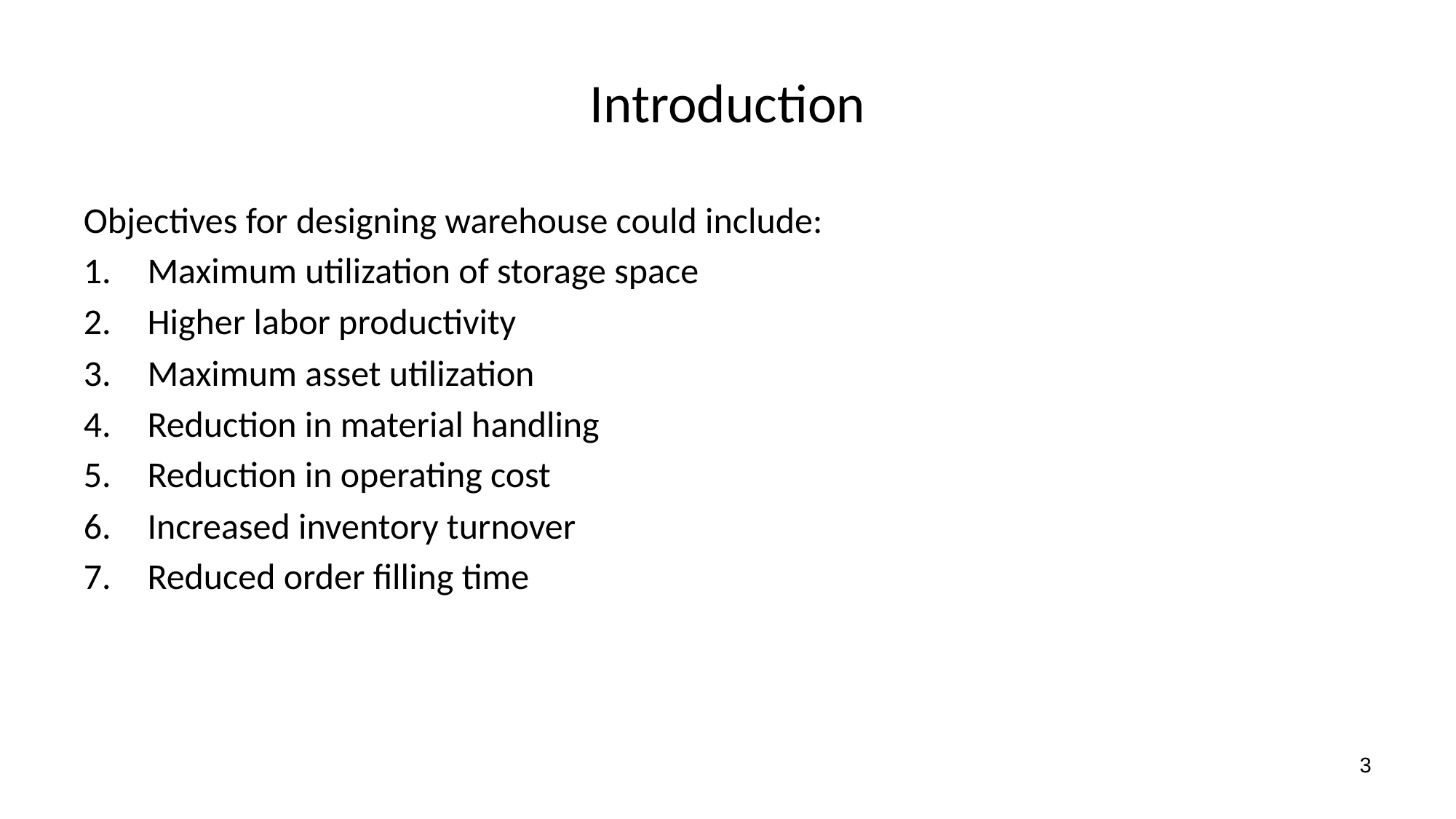

# Introduction
Objectives for designing warehouse could include:
Maximum utilization of storage space
Higher labor productivity
Maximum asset utilization
Reduction in material handling
Reduction in operating cost
Increased inventory turnover
Reduced order filling time
3